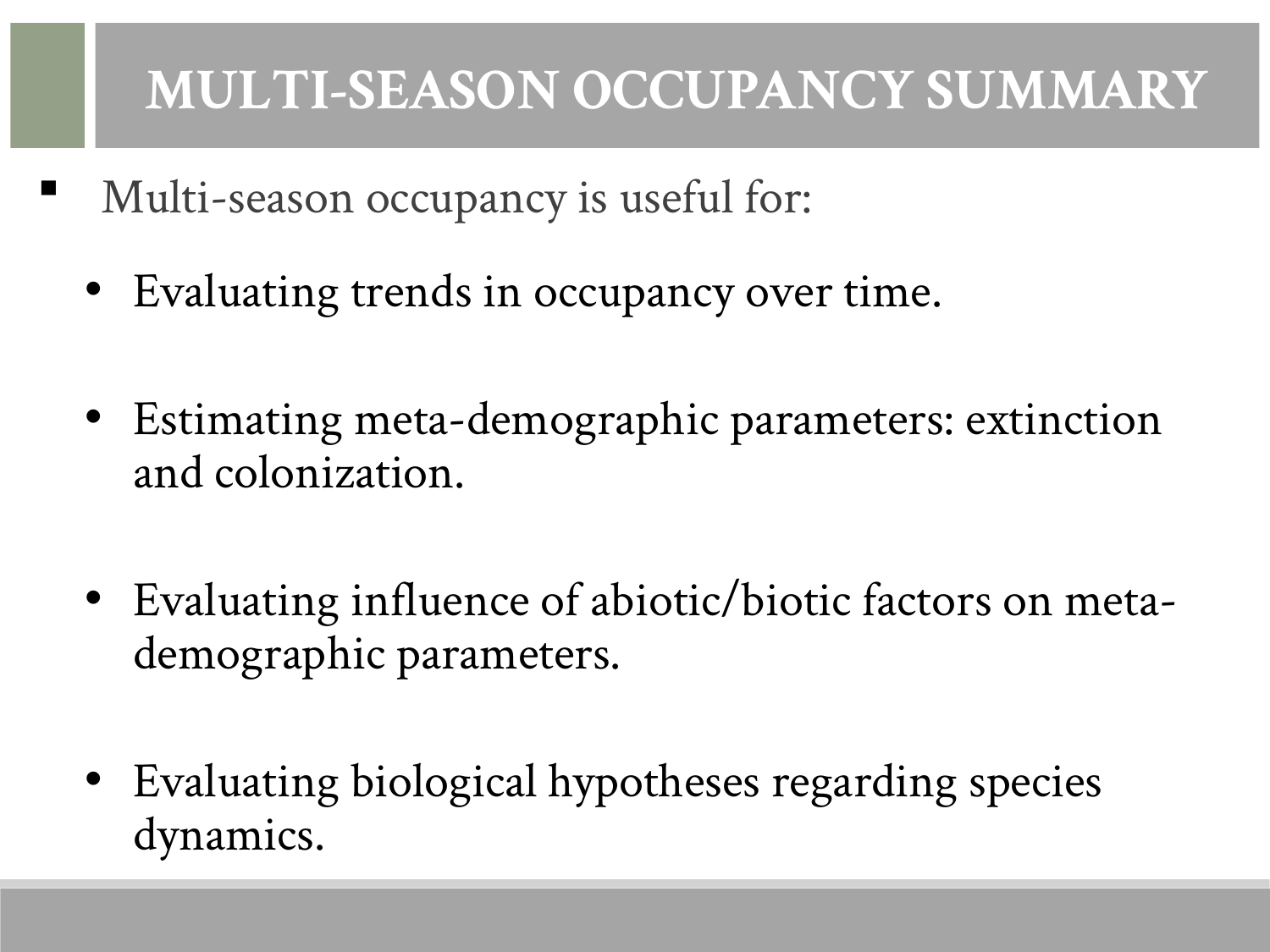

Multi-Season Occupancy Summary
Multi-season occupancy is useful for:

Evaluating trends in occupancy over time.

Estimating meta-demographic parameters: extinction and colonization.

Evaluating influence of abiotic/biotic factors on meta-demographic parameters.

Evaluating biological hypotheses regarding species dynamics.